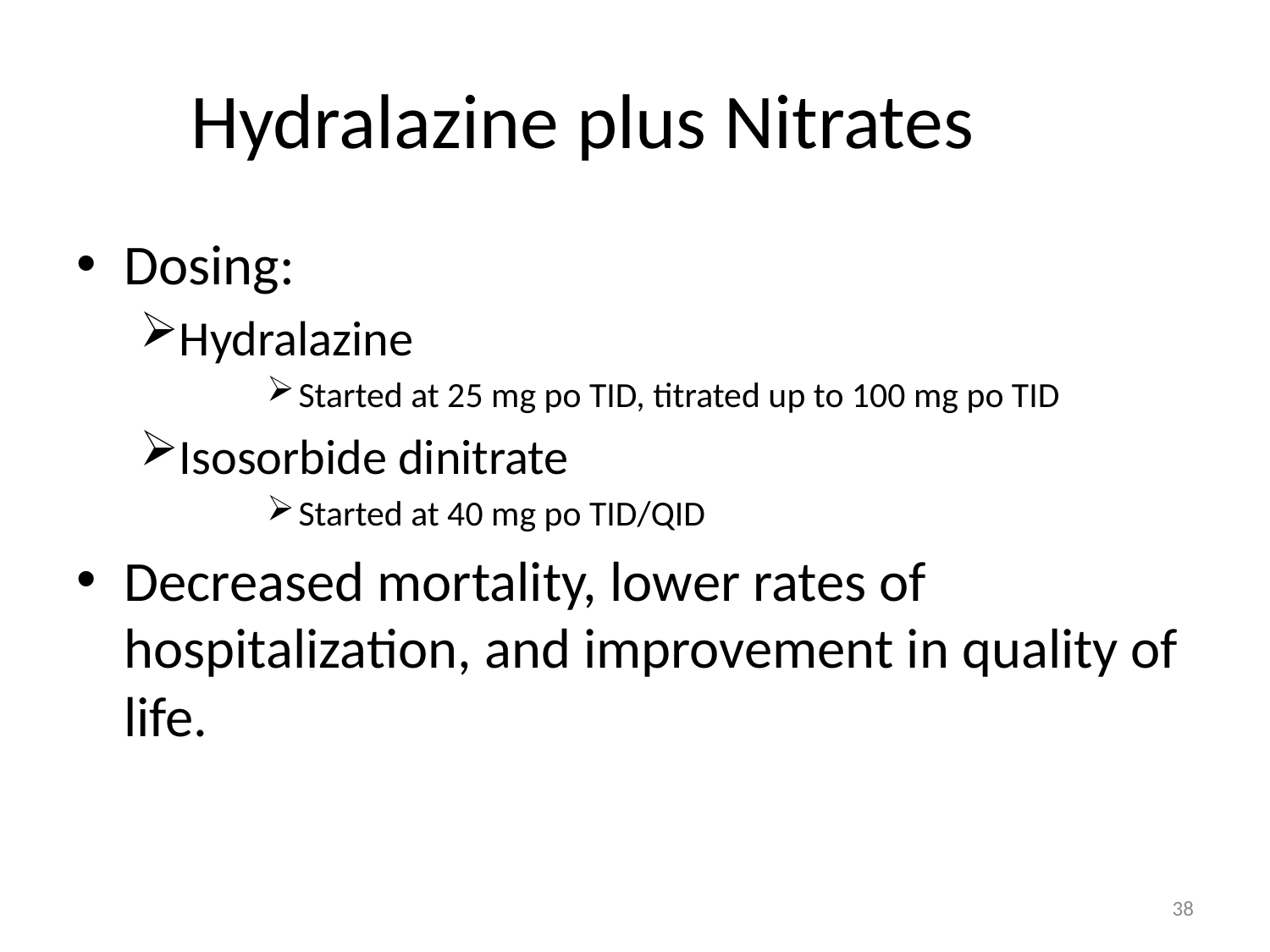

# Hydralazine plus Nitrates
Dosing:
Hydralazine
Started at 25 mg po TID, titrated up to 100 mg po TID
Isosorbide dinitrate
Started at 40 mg po TID/QID
Decreased mortality, lower rates of hospitalization, and improvement in quality of life.
38